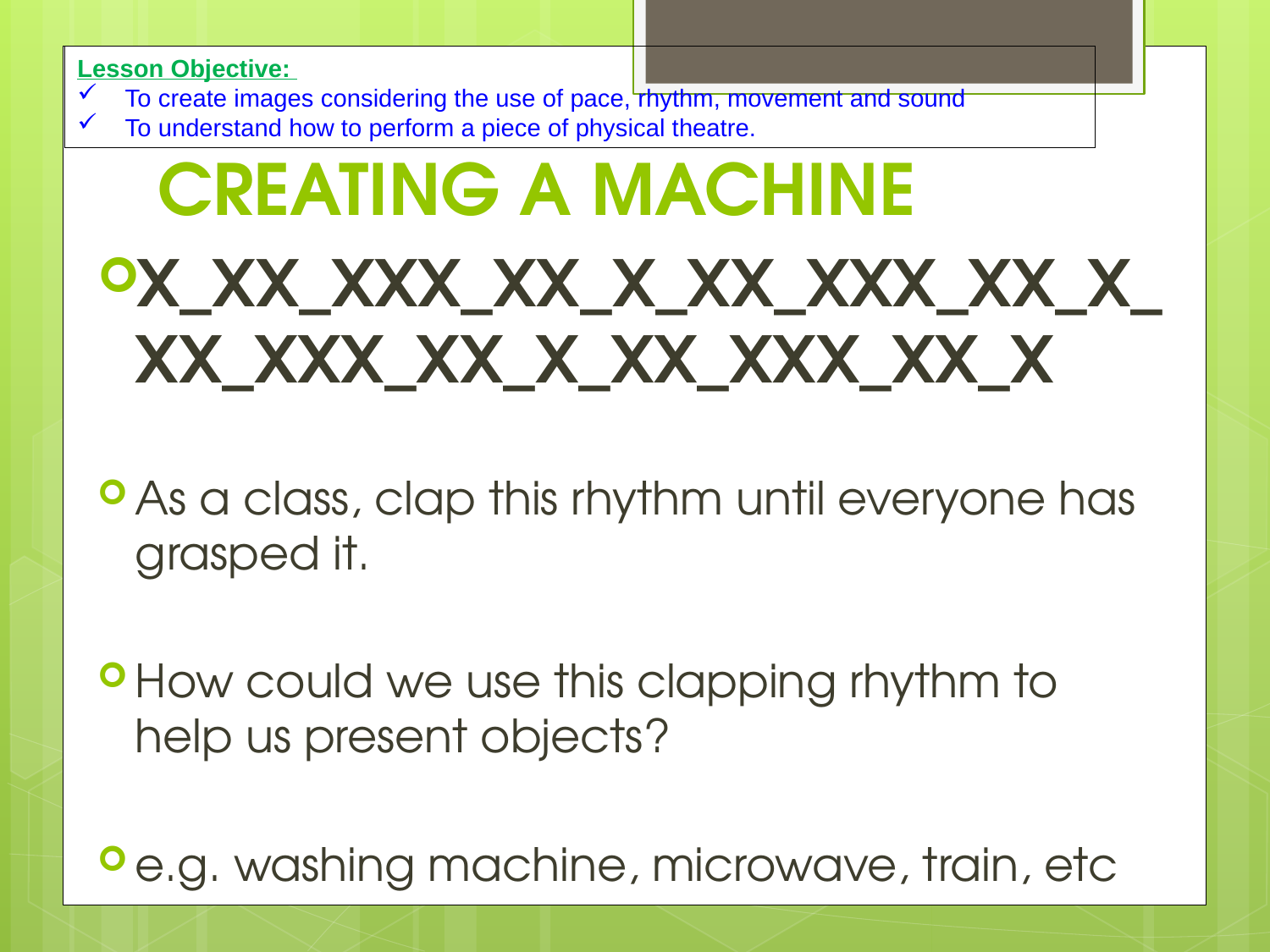

Lesson Objective:
To create images considering the use of pace, rhythm, movement and sound
To understand how to perform a piece of physical theatre.
# CREATING A MACHINE
X_XX_XXX_XX_X_XX_XXX_XX_X_XX_XXX_XX_X_XX_XXX_XX_X

As a class, clap this rhythm until everyone has grasped it.

How could we use this clapping rhythm to help us present objects?

e.g. washing machine, microwave, train, etc